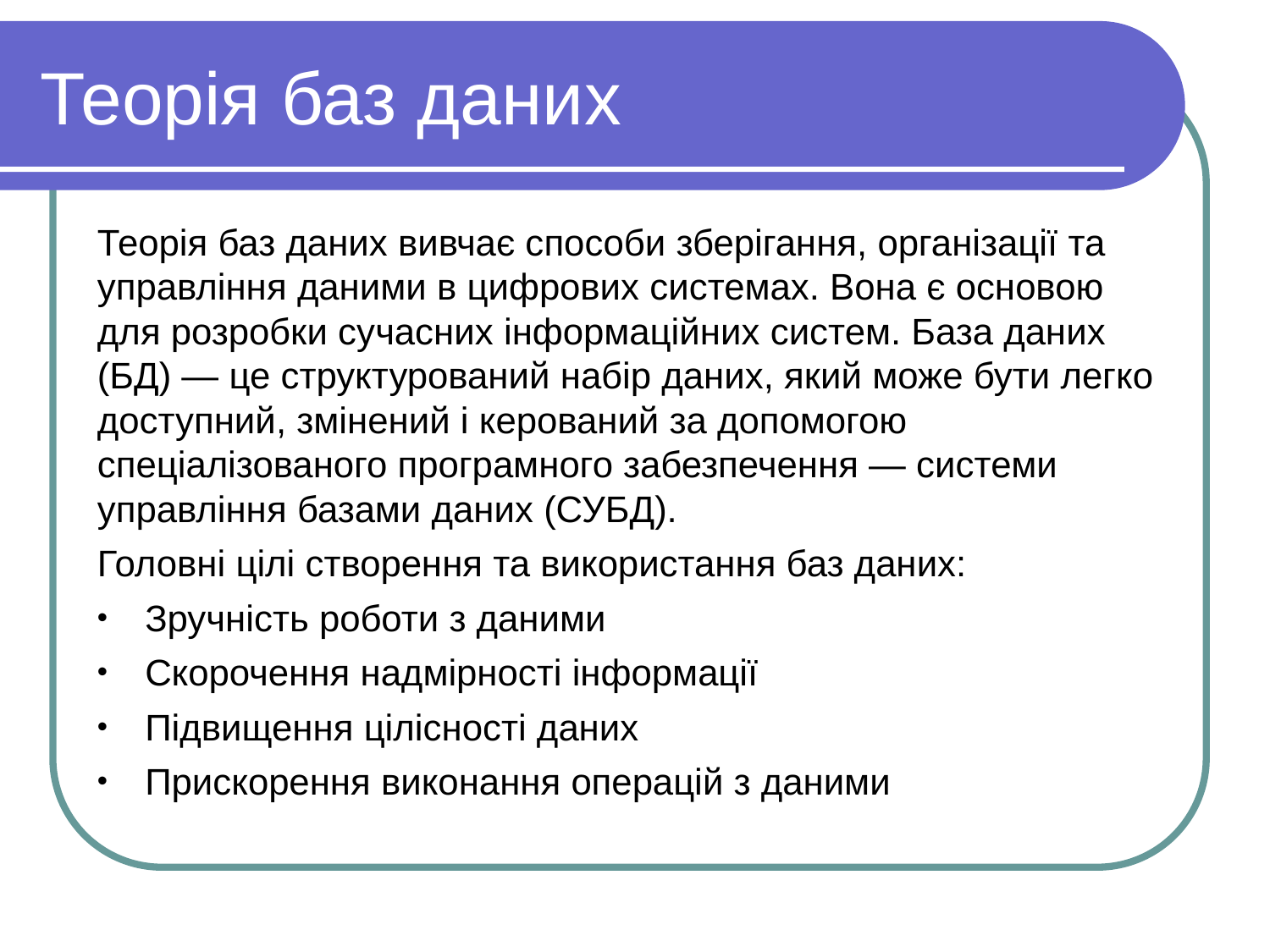

Теорія баз даних
Теорія баз даних вивчає способи зберігання, організації та управління даними в цифрових системах. Вона є основою для розробки сучасних інформаційних систем. База даних (БД) — це структурований набір даних, який може бути легко доступний, змінений і керований за допомогою спеціалізованого програмного забезпечення — системи управління базами даних (СУБД).
Головні цілі створення та використання баз даних:
Зручність роботи з даними
Скорочення надмірності інформації
Підвищення цілісності даних
Прискорення виконання операцій з даними